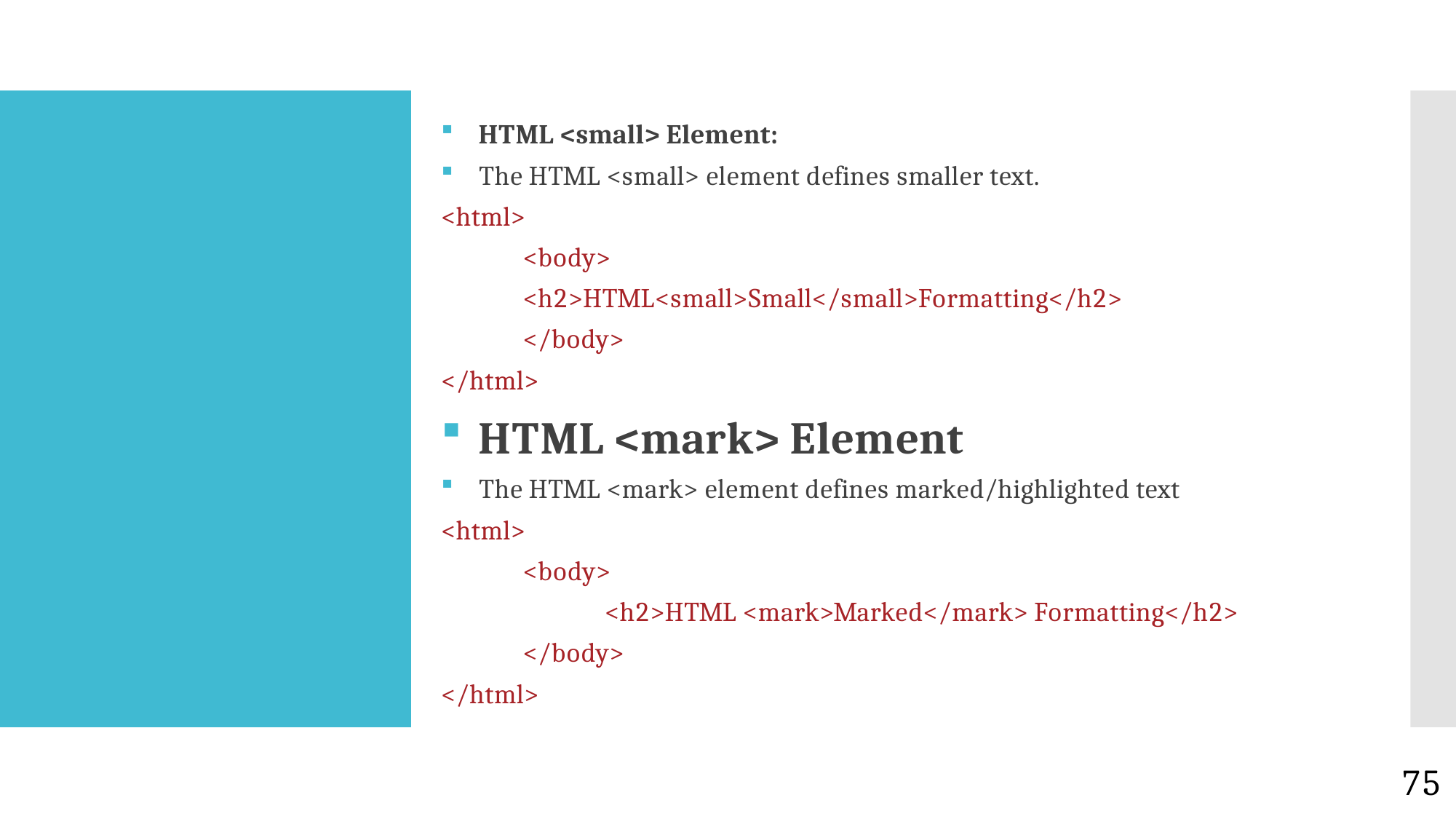

HTML <small> Element:
The HTML <small> element defines smaller text.
<html>
	<body>
	<h2>HTML<small>Small</small>Formatting</h2>
	</body>
</html>
HTML <mark> Element
The HTML <mark> element defines marked/highlighted text
<html>
	<body>
		<h2>HTML <mark>Marked</mark> Formatting</h2>
	</body>
</html>

#
75